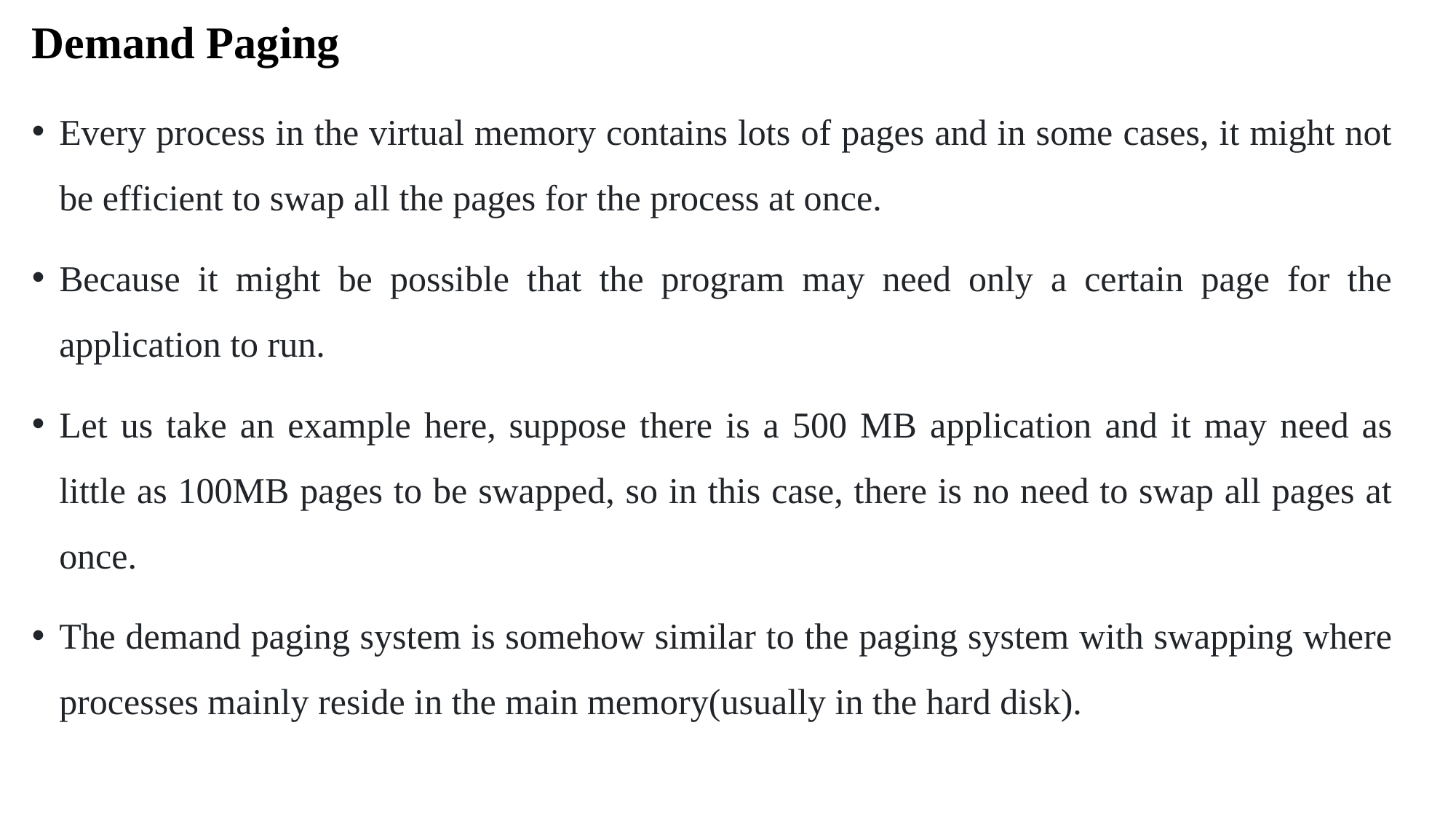

# Demand Paging
Every process in the virtual memory contains lots of pages and in some cases, it might not be efficient to swap all the pages for the process at once.
Because it might be possible that the program may need only a certain page for the application to run.
Let us take an example here, suppose there is a 500 MB application and it may need as little as 100MB pages to be swapped, so in this case, there is no need to swap all pages at once.
The demand paging system is somehow similar to the paging system with swapping where processes mainly reside in the main memory(usually in the hard disk).